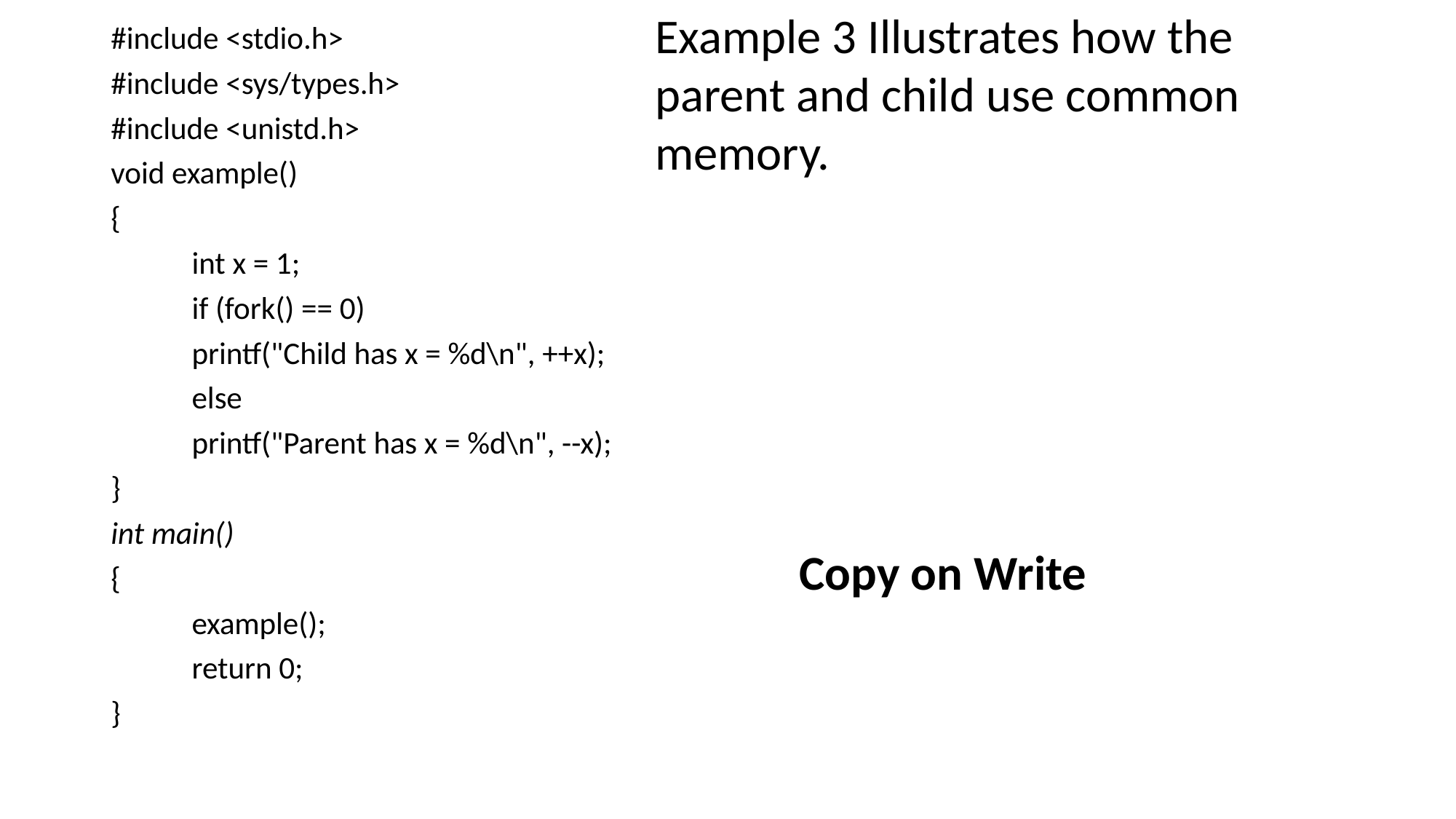

Example 3 Illustrates how the parent and child use common memory.

#include <stdio.h>
#include <sys/types.h>
#include <unistd.h>
void example()
{
	int x = 1;
	if (fork() == 0)
		printf("Child has x = %d\n", ++x);
	else
		printf("Parent has x = %d\n", --x);
}
int main()
{
	example();
	return 0;
}

Copy on Write